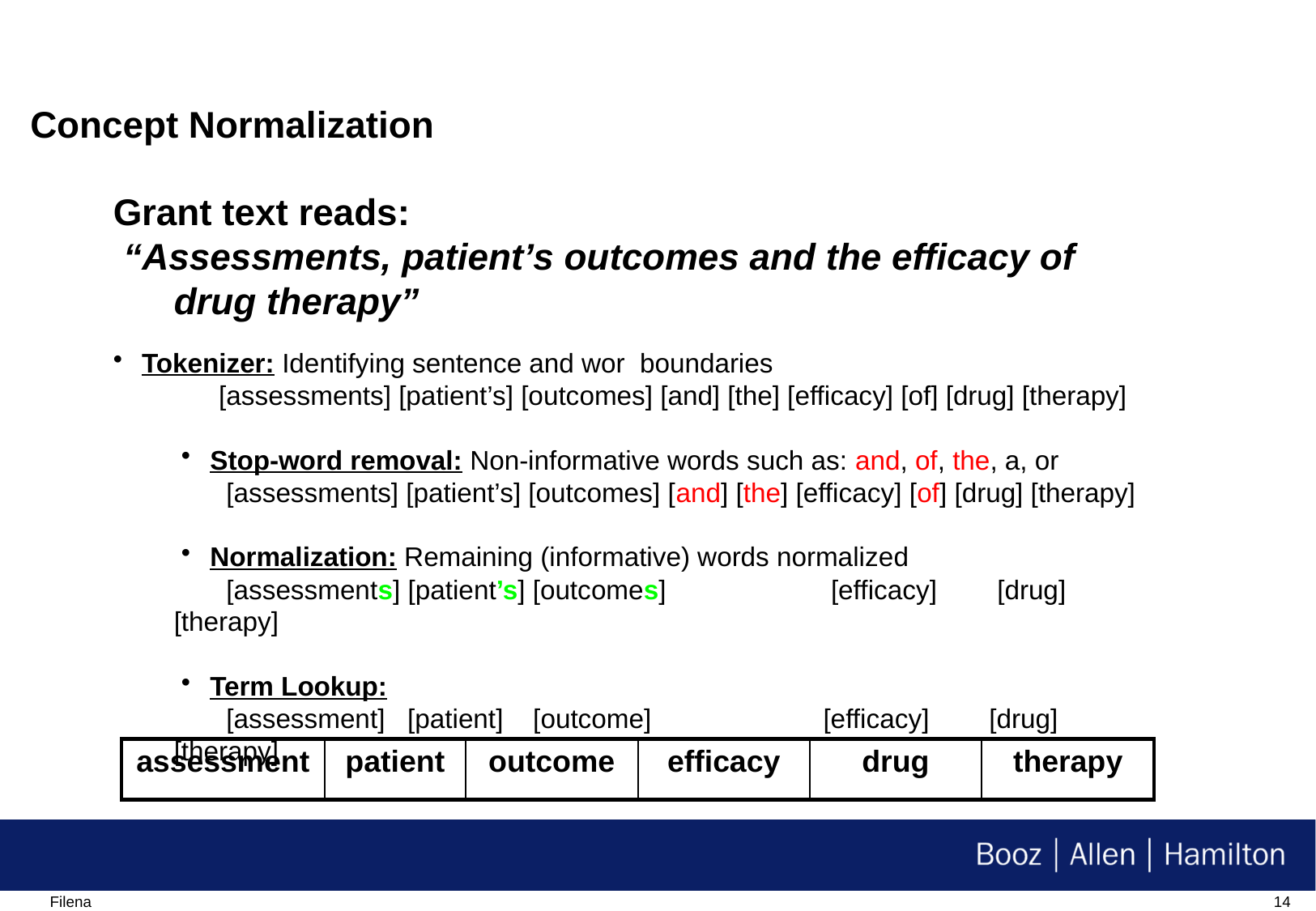

# Concept Normalization
Grant text reads:
 “Assessments, patient’s outcomes and the efficacy of drug therapy”

Tokenizer: Identifying sentence and wor  boundaries
     [assessments] [patient’s] [outcomes] [and] [the] [efficacy] [of] [drug] [therapy]

Stop-word removal: Non-informative words such as: and, of, the, a, or
      [assessments] [patient’s] [outcomes] [and] [the] [efficacy] [of] [drug] [therapy]

Normalization: Remaining (informative) words normalized
      [assessments] [patient’s] [outcomes]                      [efficacy]        [drug] [therapy]

Term Lookup:
      [assessment]   [patient]    [outcome]                       [efficacy]        [drug] [therapy]
| assessment | patient | outcome | efficacy | drug | therapy |
| --- | --- | --- | --- | --- | --- |
Filename/RPS Number